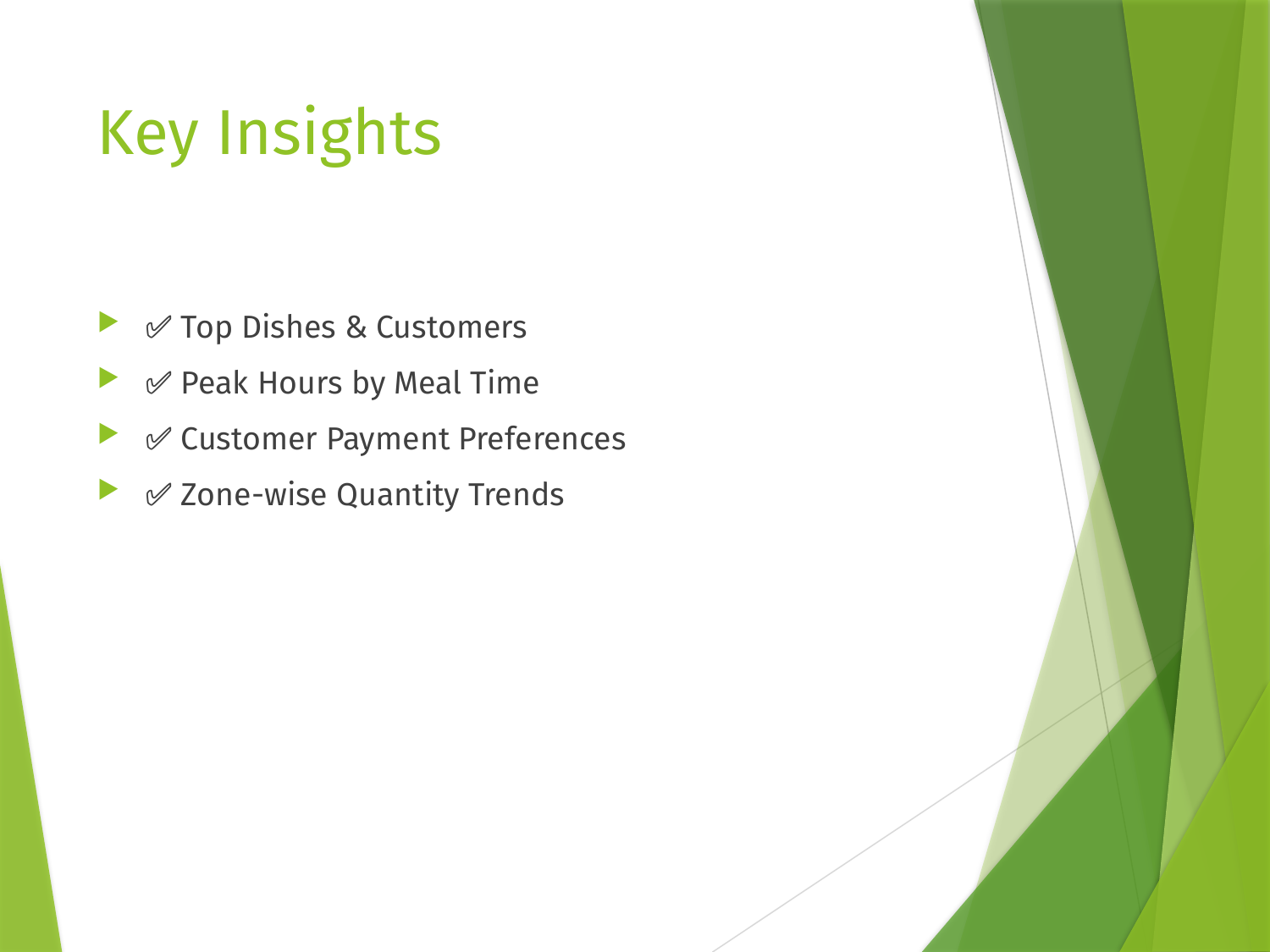

# Key Insights
✅ Top Dishes & Customers
✅ Peak Hours by Meal Time
✅ Customer Payment Preferences
✅ Zone-wise Quantity Trends